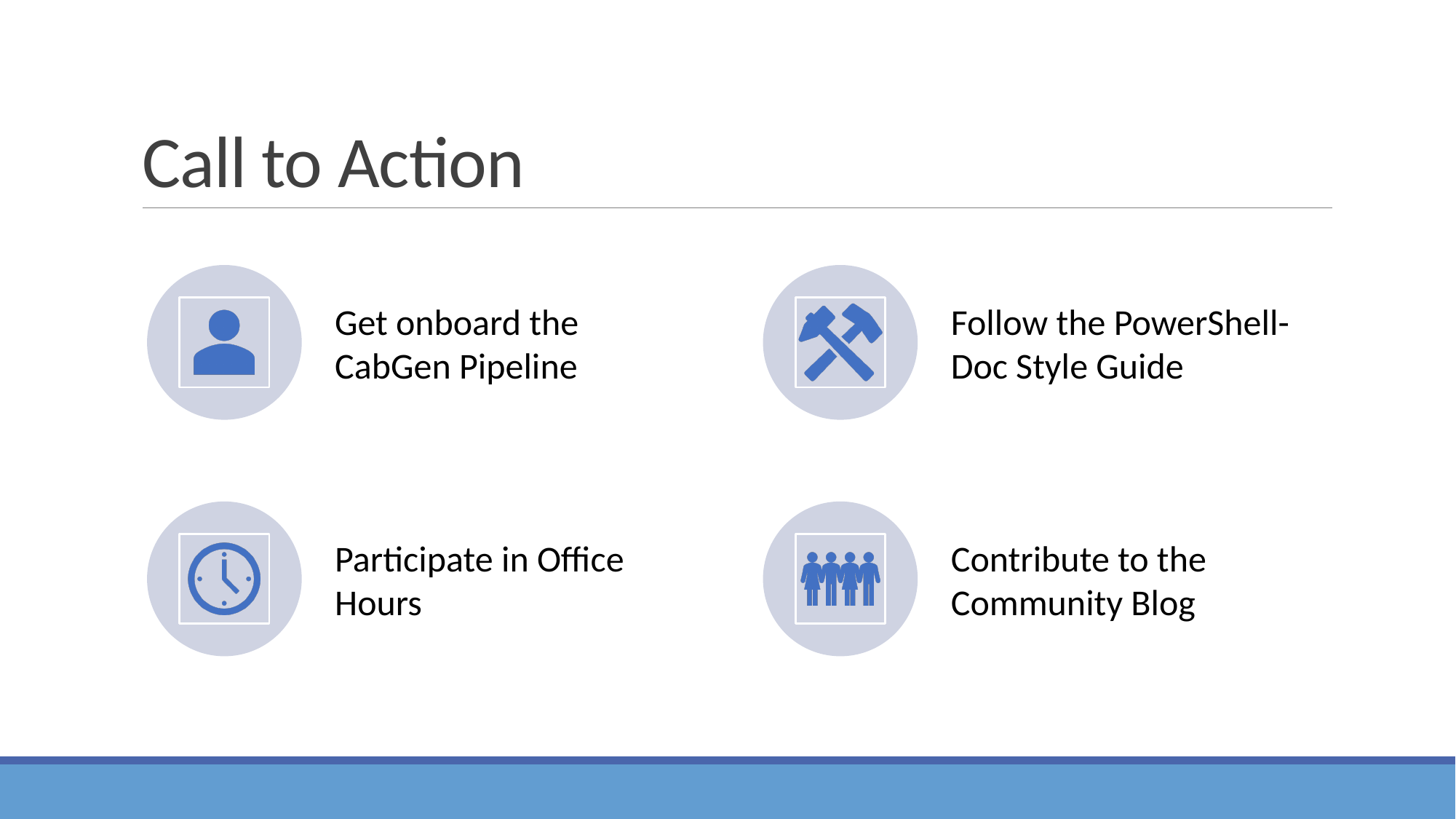

# Call to Action
Get onboard the CabGen Pipeline
Follow the PowerShell-Doc Style Guide
Participate in Office Hours
Contribute to the Community Blog